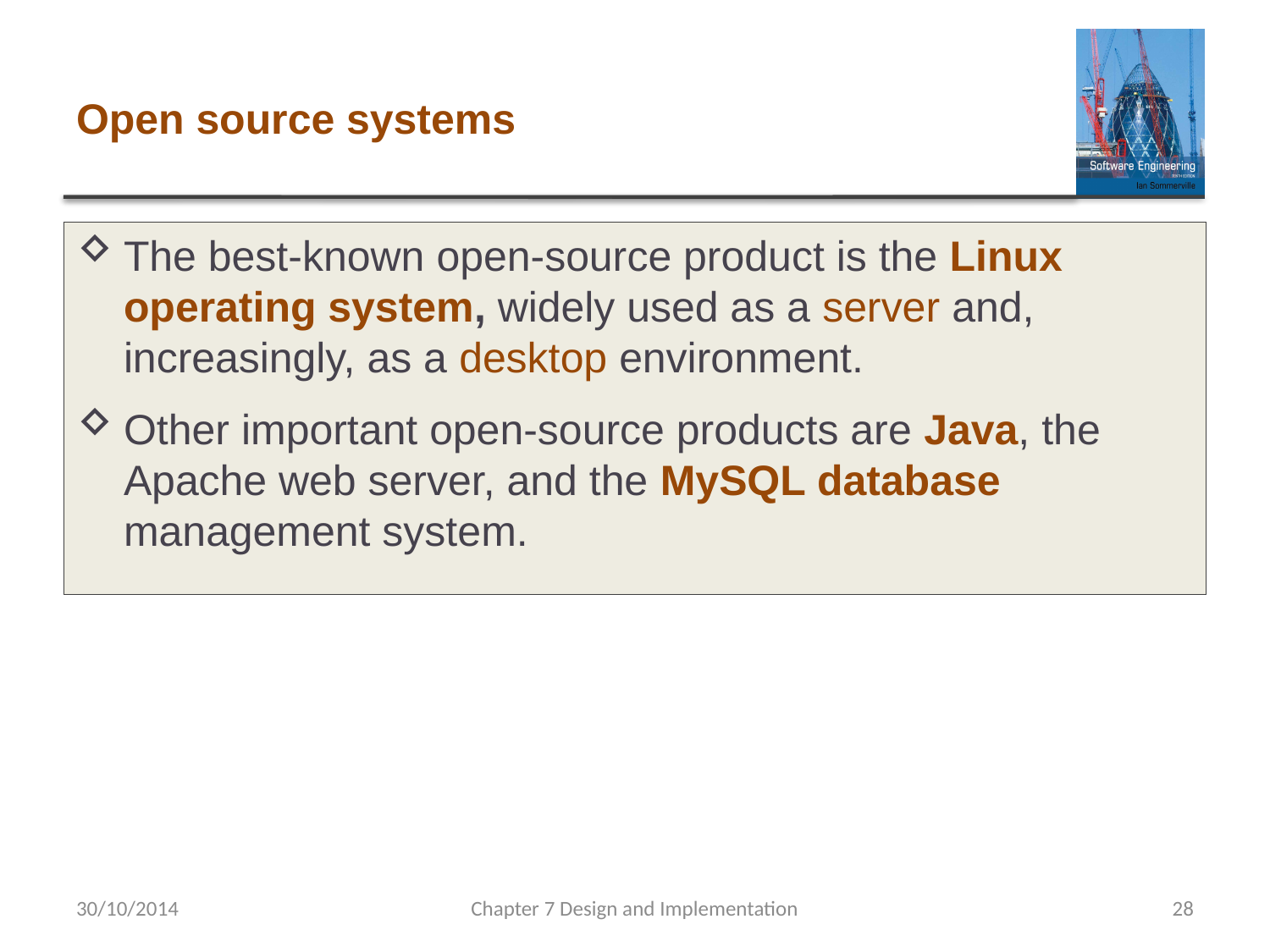

# Open source systems
The best-known open-source product is the Linux operating system, widely used as a server and, increasingly, as a desktop environment.
Other important open-source products are Java, the Apache web server, and the MySQL database management system.
30/10/2014
Chapter 7 Design and Implementation
28